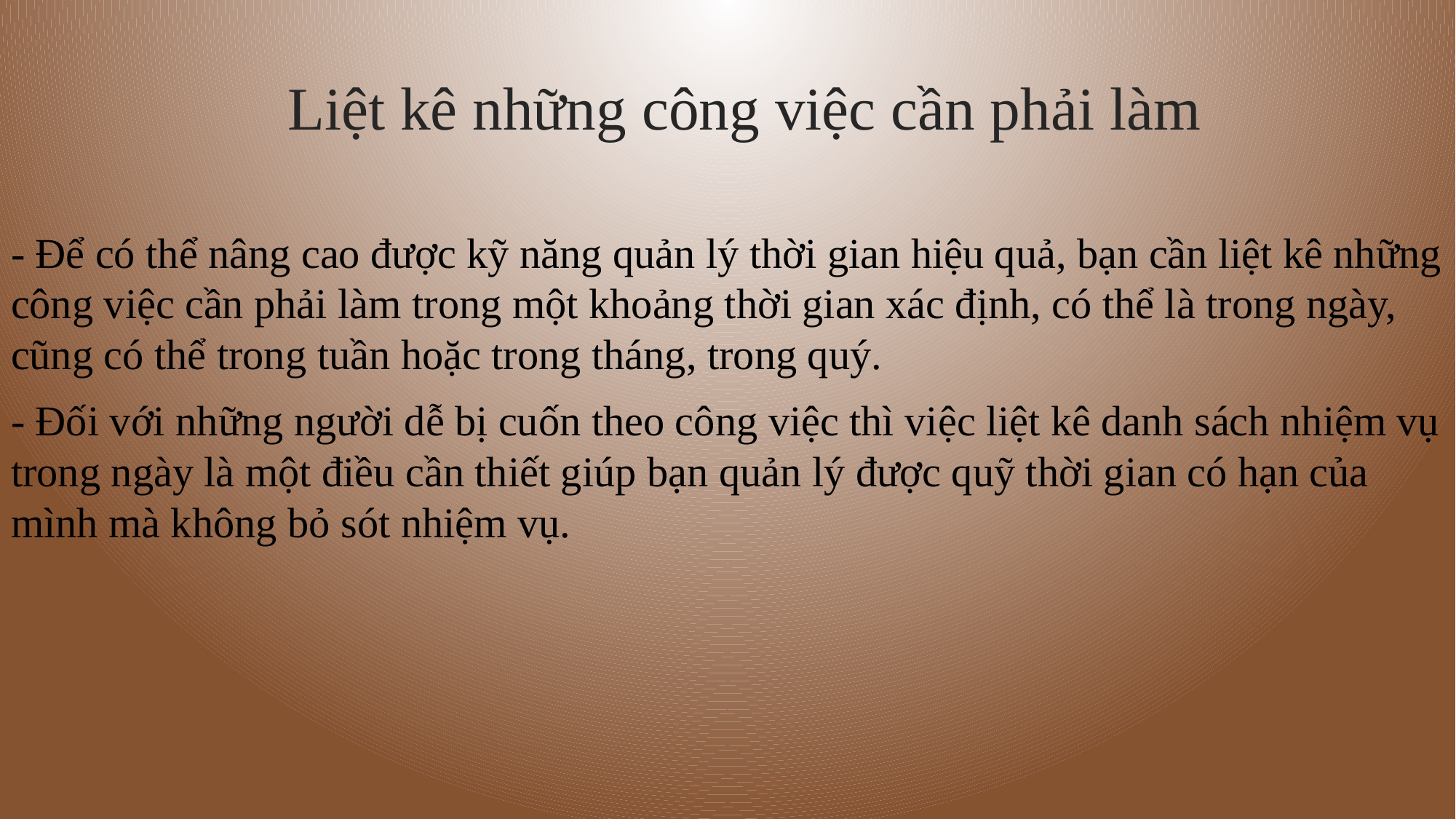

# Liệt kê những công việc cần phải làm
- Để có thể nâng cao được kỹ năng quản lý thời gian hiệu quả, bạn cần liệt kê những công việc cần phải làm trong một khoảng thời gian xác định, có thể là trong ngày, cũng có thể trong tuần hoặc trong tháng, trong quý.
- Đối với những người dễ bị cuốn theo công việc thì việc liệt kê danh sách nhiệm vụ trong ngày là một điều cần thiết giúp bạn quản lý được quỹ thời gian có hạn của mình mà không bỏ sót nhiệm vụ.